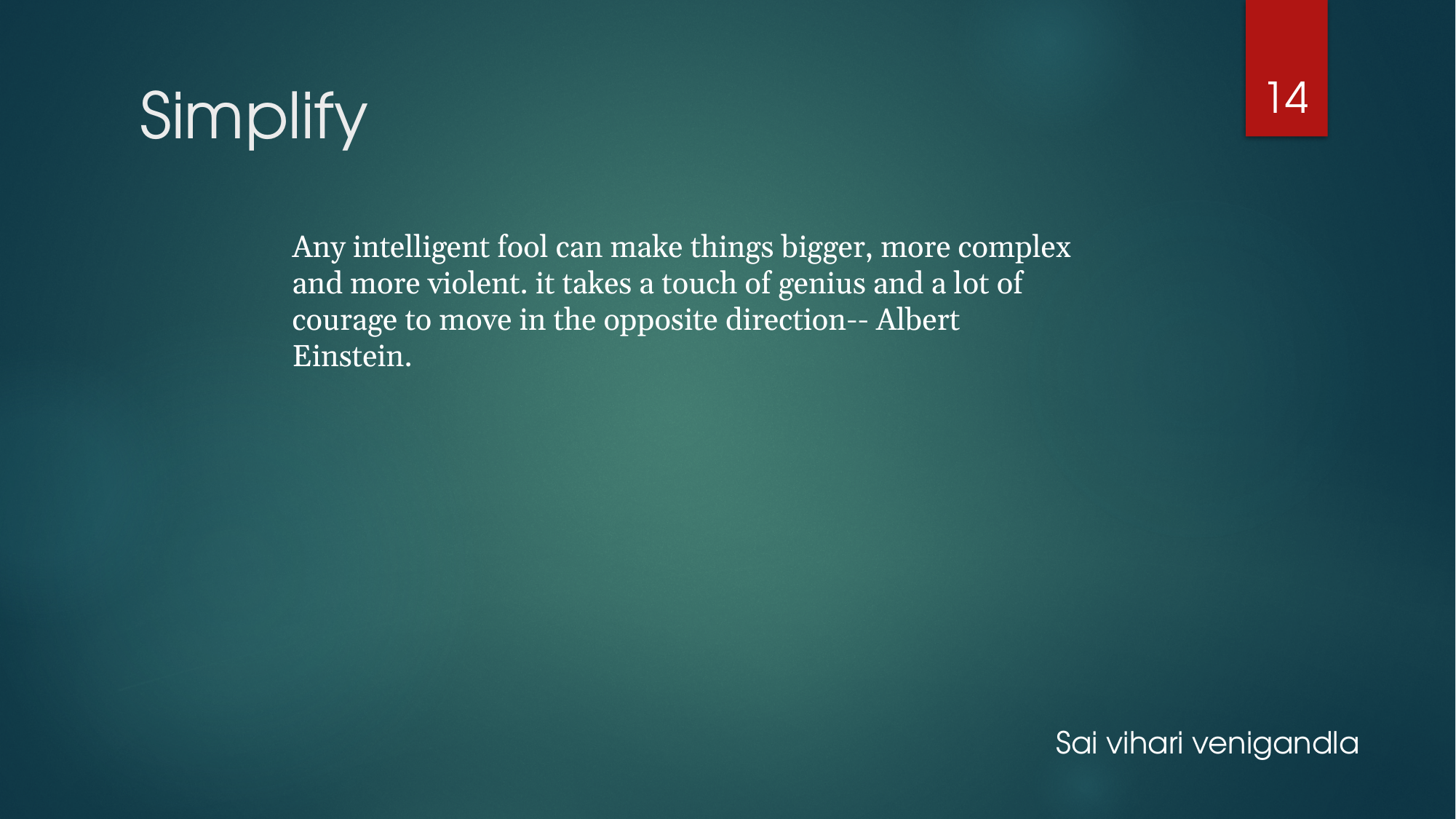

14
# Simplify
Any intelligent fool can make things bigger, more complex and more violent. it takes a touch of genius and a lot of courage to move in the opposite direction-- Albert Einstein.

Sai vihari venigandla